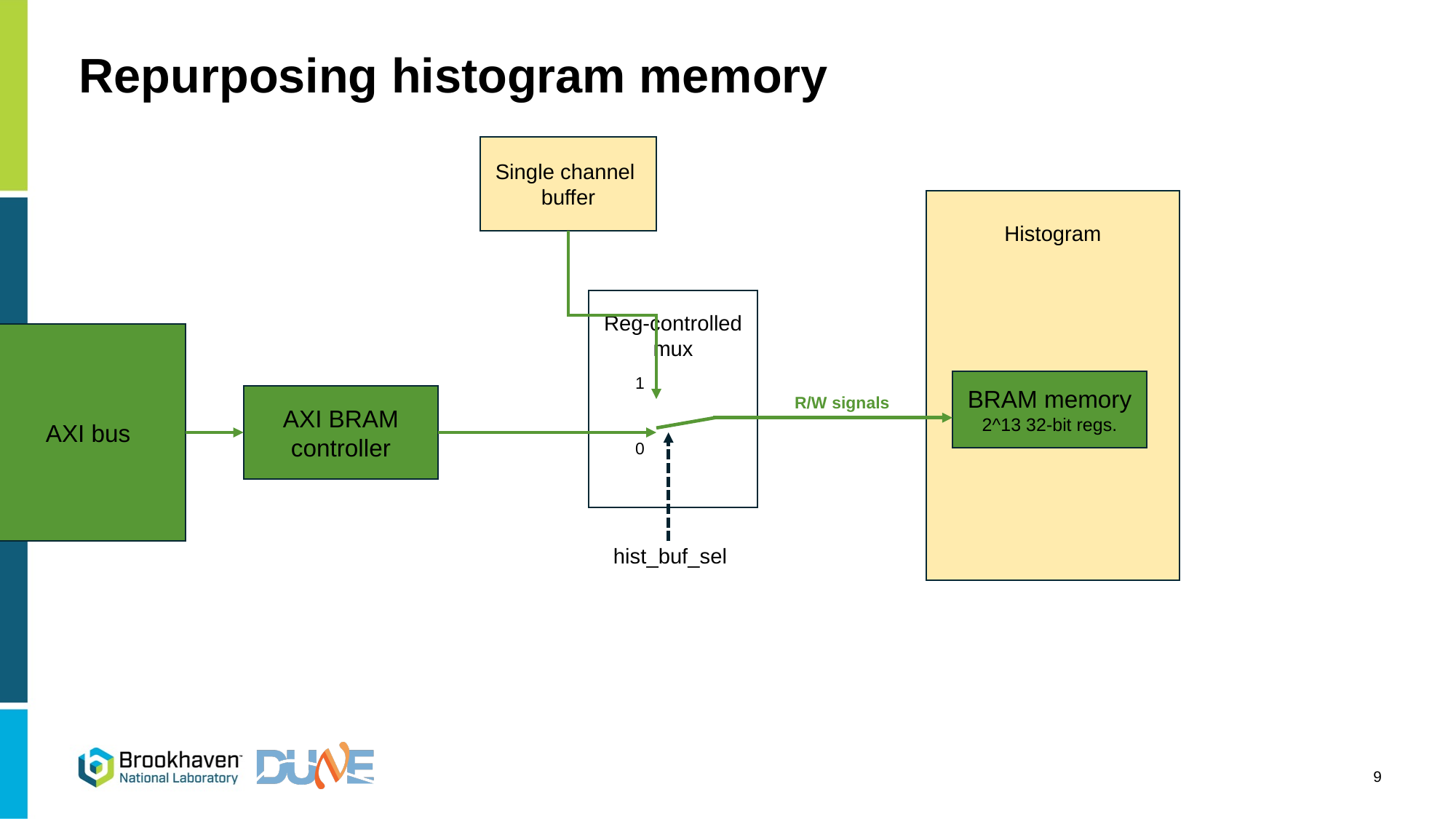

# Repurposing histogram memory
Single channel  buffer
Histogram

Reg-controlled mux

AXI bus
1
BRAM memory
2^13 32-bit regs.
AXI BRAM controller
R/W signals
0
hist_buf_sel
9